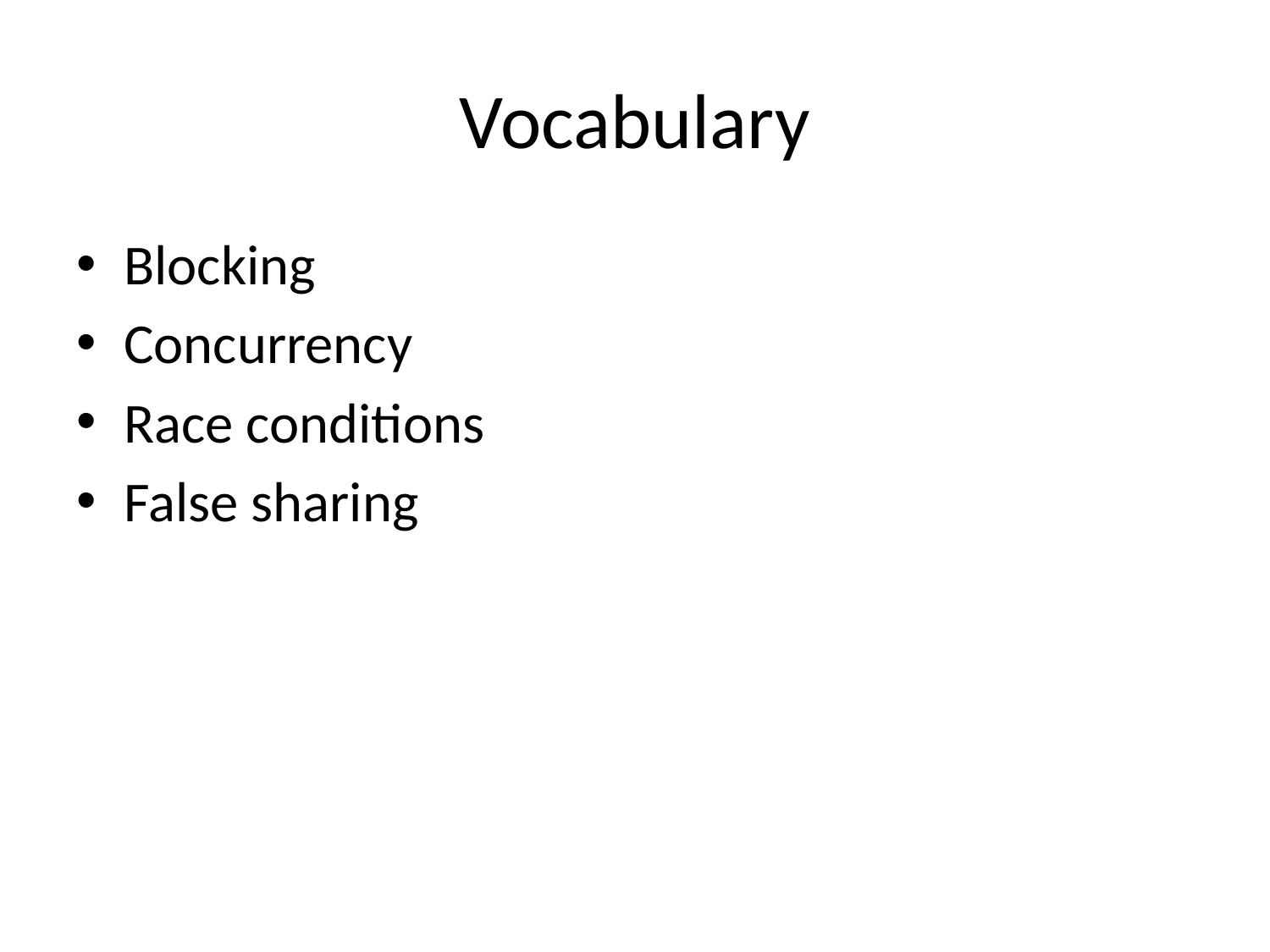

# Vocabulary
Blocking
Concurrency
Race conditions
False sharing